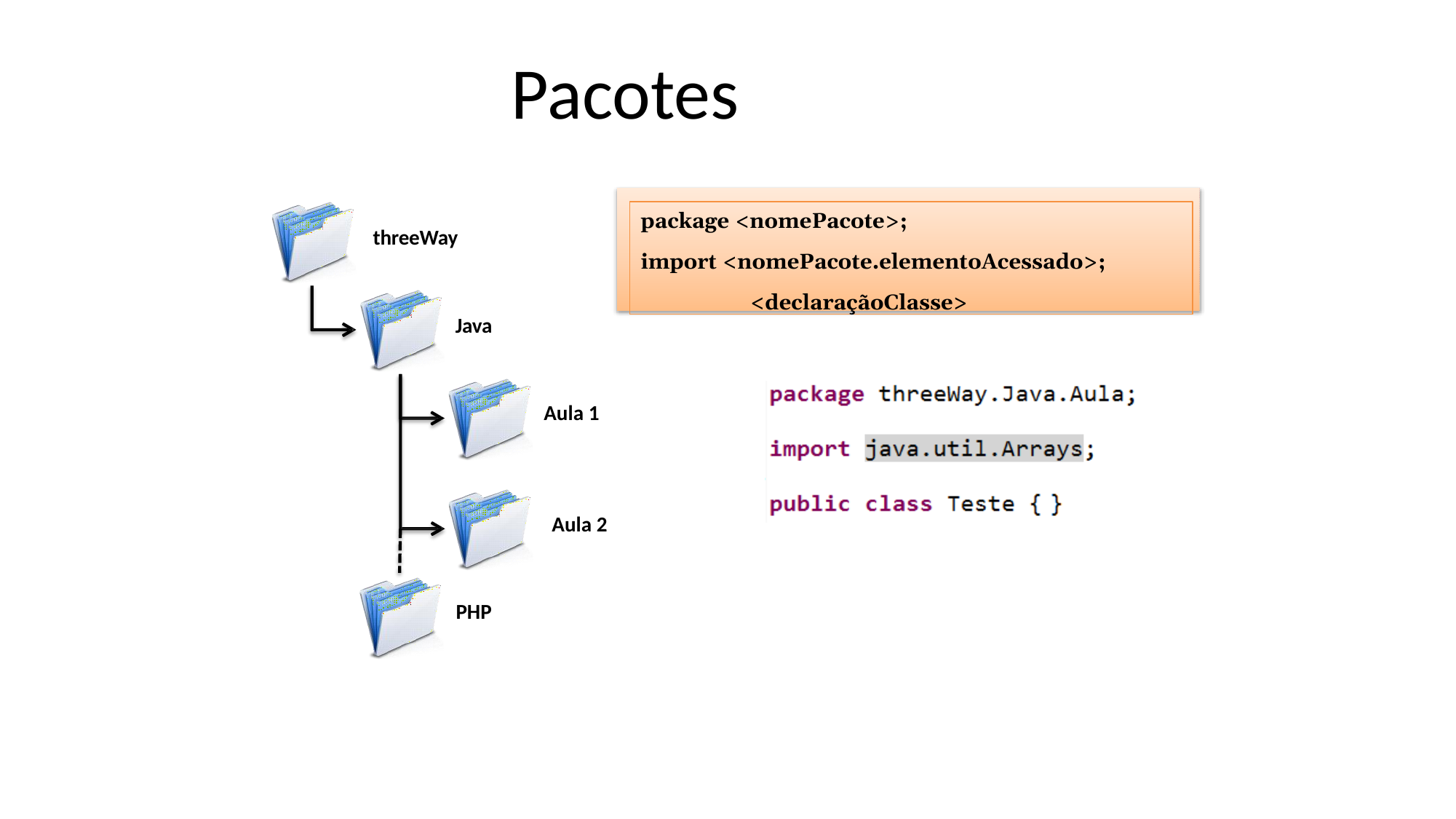

# Pacotes

package <nomePacote>;
import <nomePacote.elementoAcessado>;
<declaraçãoClasse>

threeWay
Java

Aula 1

Aula 2

PHP